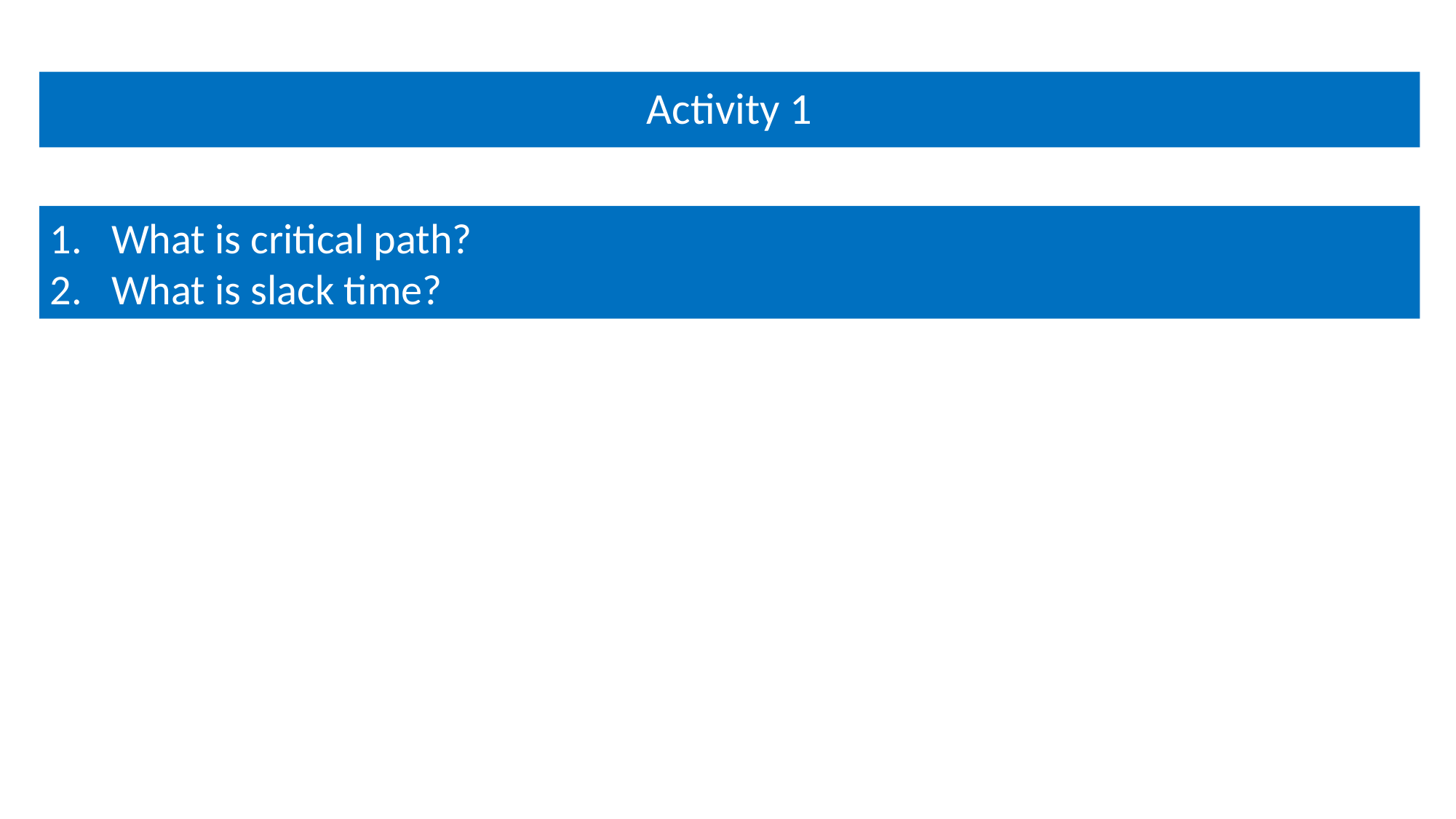

# Activity 1
What is critical path?
What is slack time?